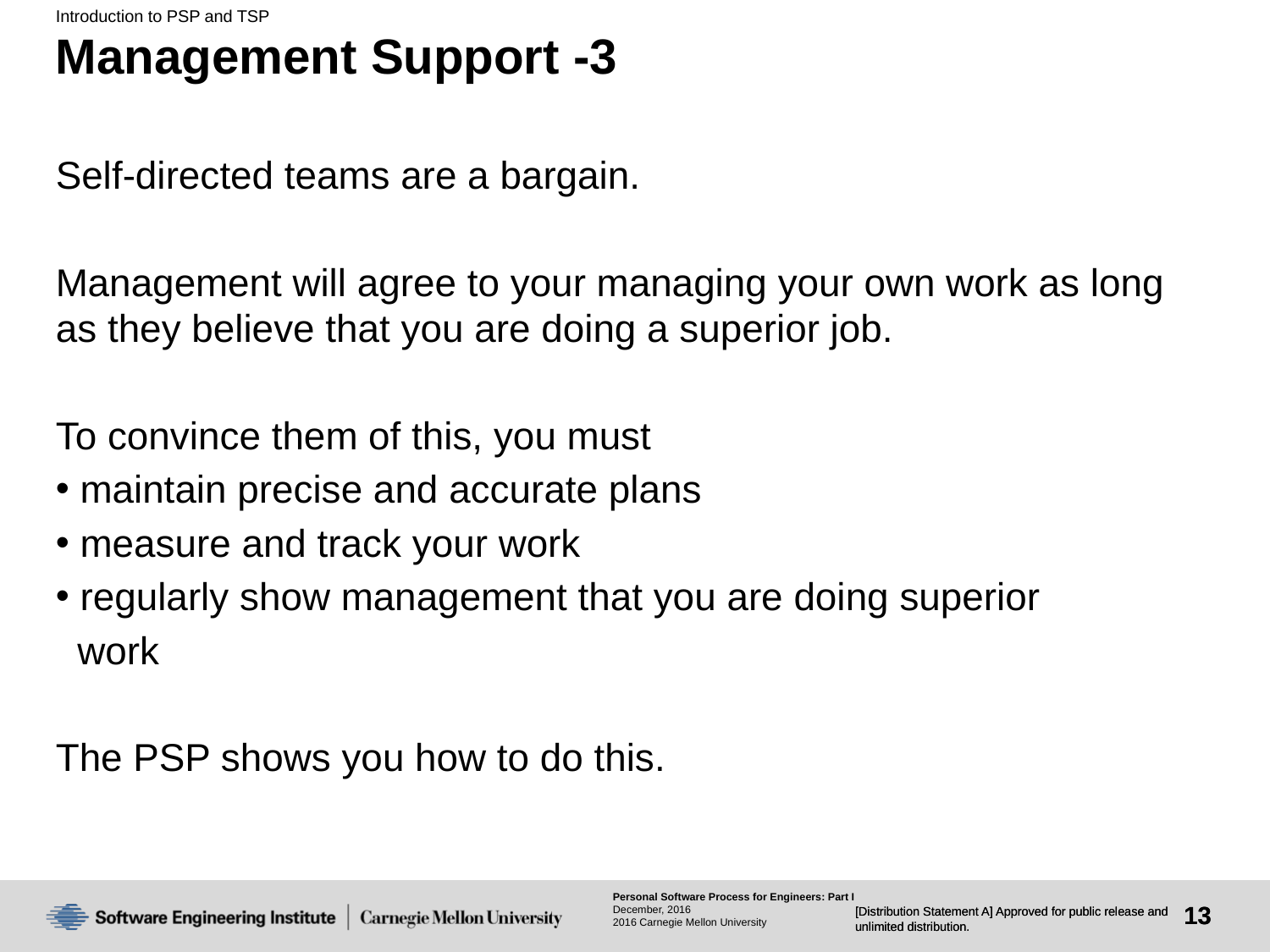

Introduction to PSP and TSP

# Management Support -3
Self-directed teams are a bargain.

Management will agree to your managing your own work as long as they believe that you are doing a superior job.

To convince them of this, you must
 maintain precise and accurate plans
 measure and track your work
 regularly show management that you are doing superior
  work

The PSP shows you how to do this.